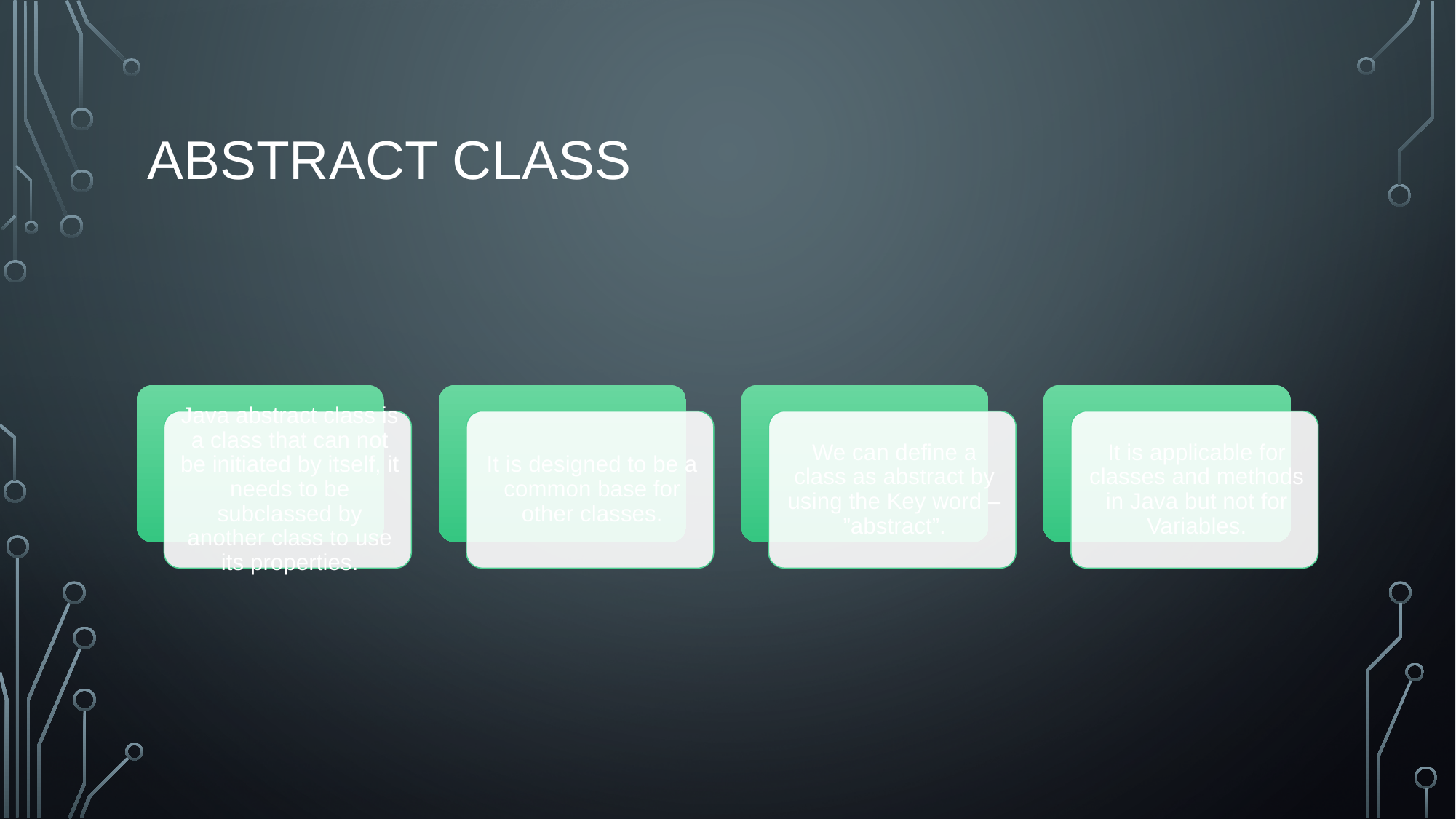

# ABSTRACT CLASS
Java abstract class is a class that can not be initiated by itself, it needs to be subclassed by another class to use its properties.
It is designed to be a common base for other classes.
We can define a class as abstract by using the Key word – ”abstract”.
It is applicable for classes and methods in Java but not for Variables.